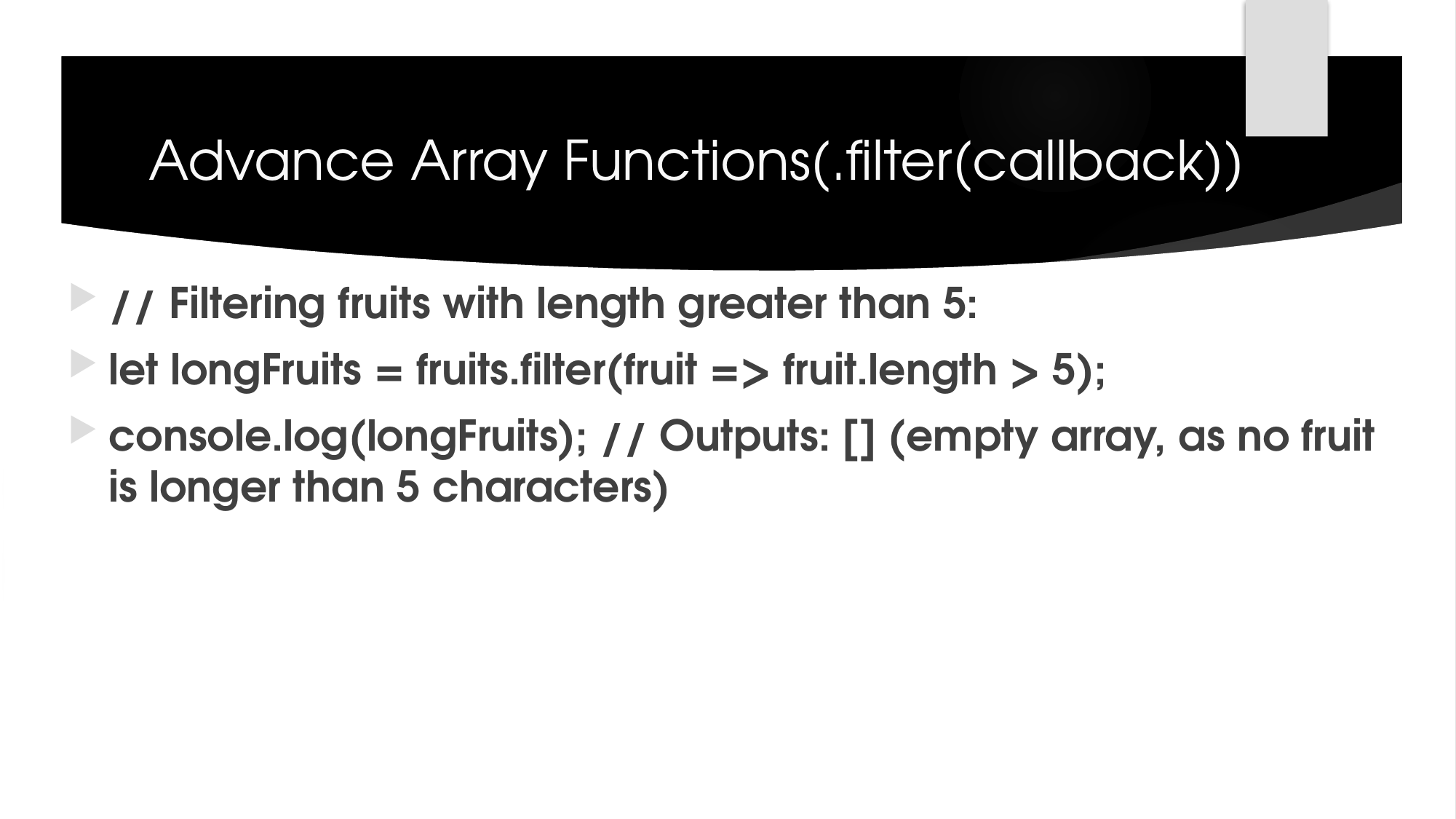

# Advance Array Functions(.filter(callback))
// Filtering fruits with length greater than 5:
let longFruits = fruits.filter(fruit => fruit.length > 5);
console.log(longFruits); // Outputs: [] (empty array, as no fruit is longer than 5 characters)